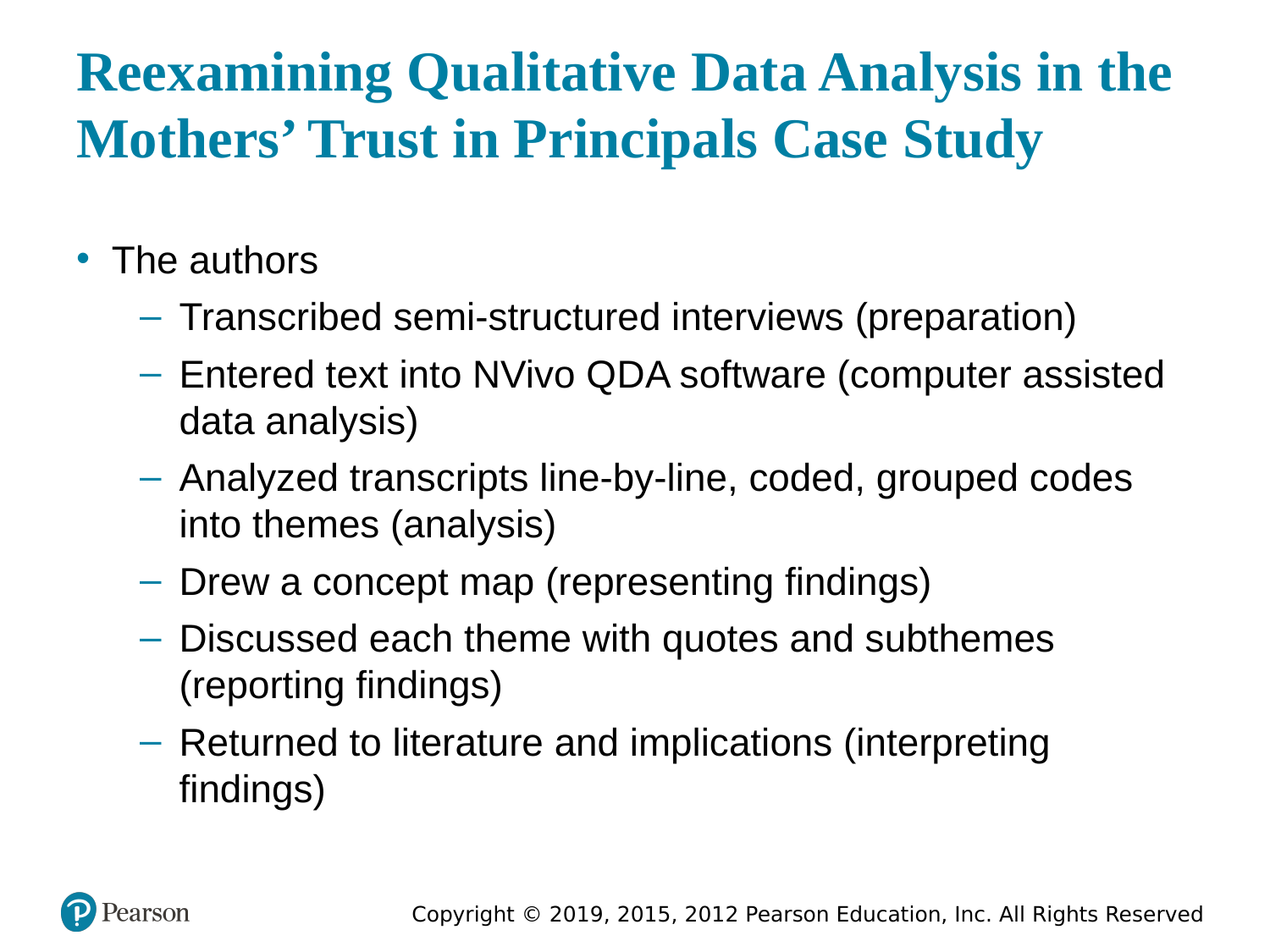

# Reexamining Qualitative Data Analysis in the Mothers’ Trust in Principals Case Study
The authors
Transcribed semi-structured interviews (preparation)
Entered text into NVivo Q D A software (computer assisted data analysis)
Analyzed transcripts line-by-line, coded, grouped codes into themes (analysis)
Drew a concept map (representing findings)
Discussed each theme with quotes and subthemes (reporting findings)
Returned to literature and implications (interpreting findings)